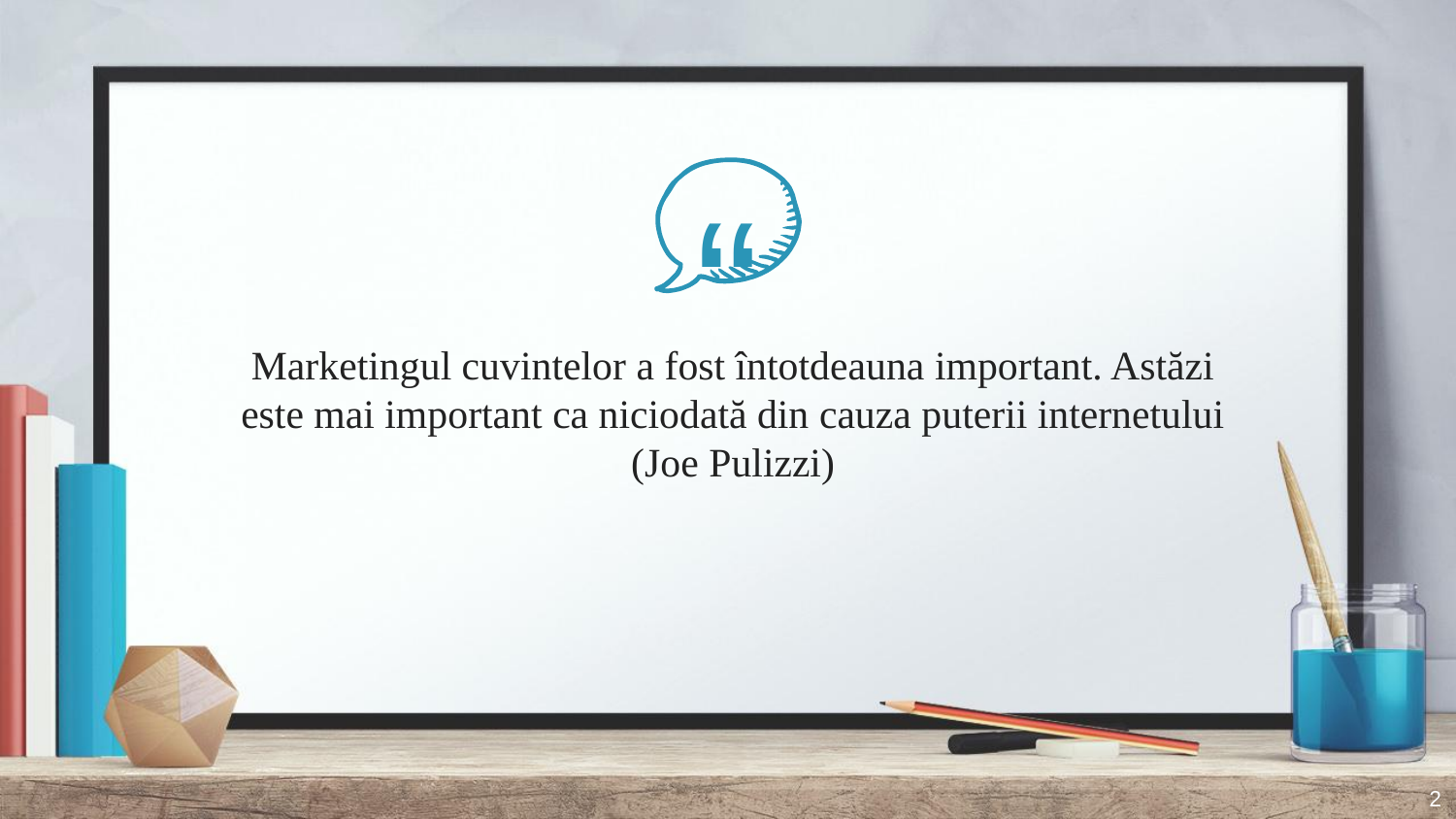

Marketingul cuvintelor a fost întotdeauna important. Astăzi este mai important ca niciodată din cauza puterii internetului (Joe Pulizzi)
2